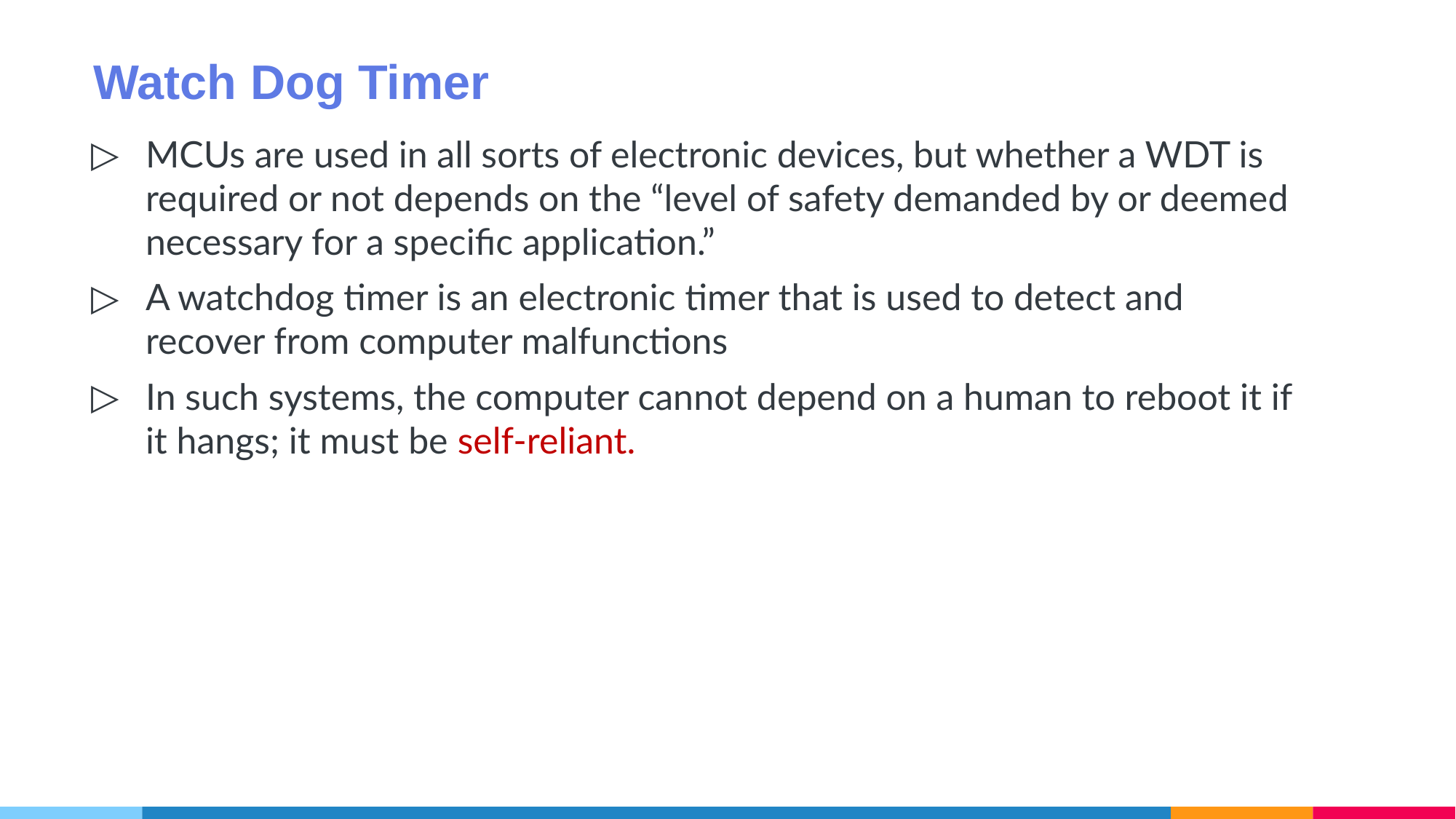

# Watch Dog Timer
MCUs are used in all sorts of electronic devices, but whether a WDT is required or not depends on the “level of safety demanded by or deemed necessary for a specific application.”
A watchdog timer is an electronic timer that is used to detect and recover from computer malfunctions
In such systems, the computer cannot depend on a human to reboot it if it hangs; it must be self-reliant.